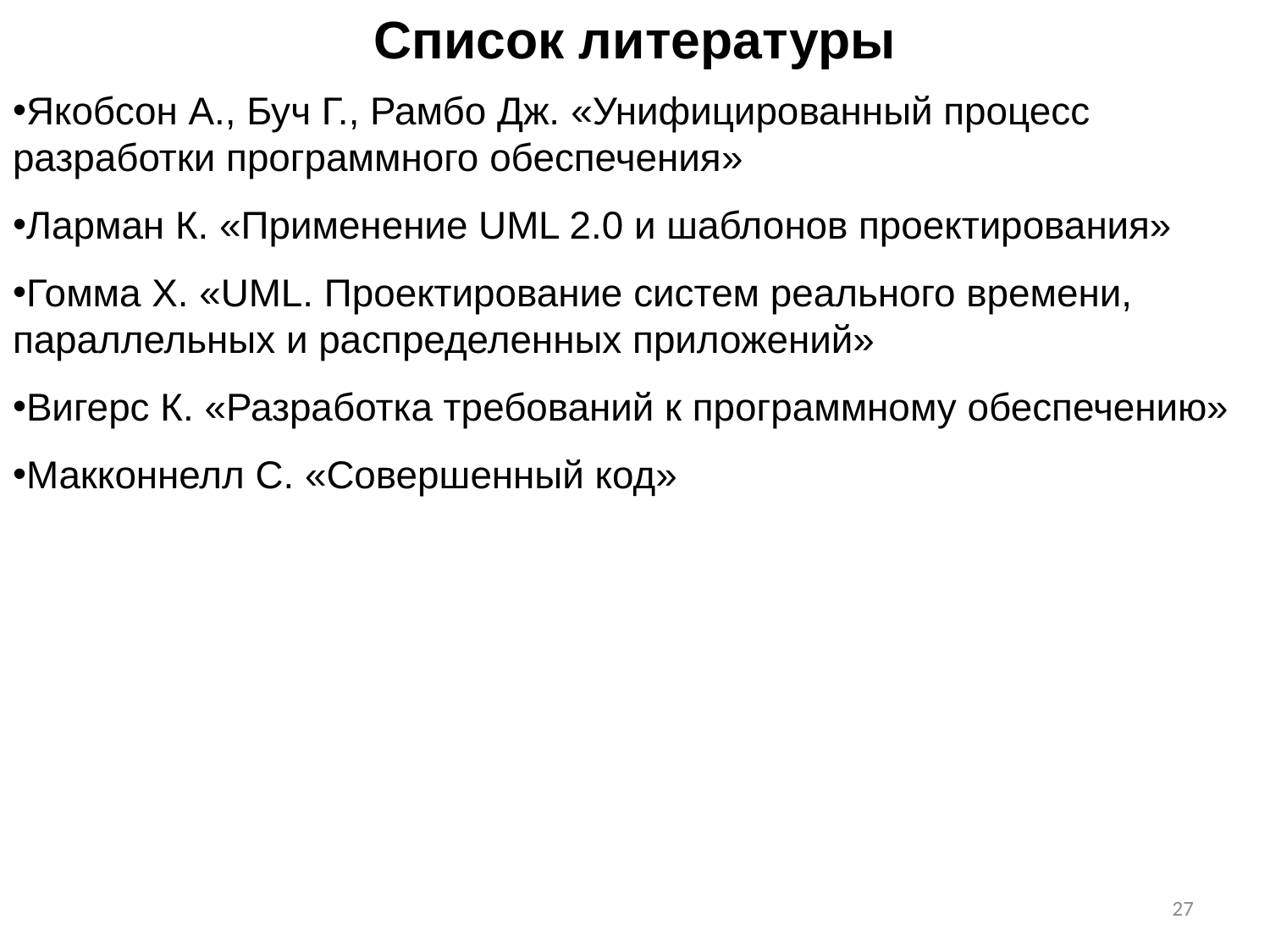

Список литературы
Якобсон А., Буч Г., Рамбо Дж. «Унифицированный процесс разработки программного обеспечения»
Ларман К. «Применение UML 2.0 и шаблонов проектирования»
Гомма Х. «UML. Проектирование систем реального времени, параллельных и распределенных приложений»
Вигерс К. «Разработка требований к программному обеспечению»
Макконнелл С. «Совершенный код»

27